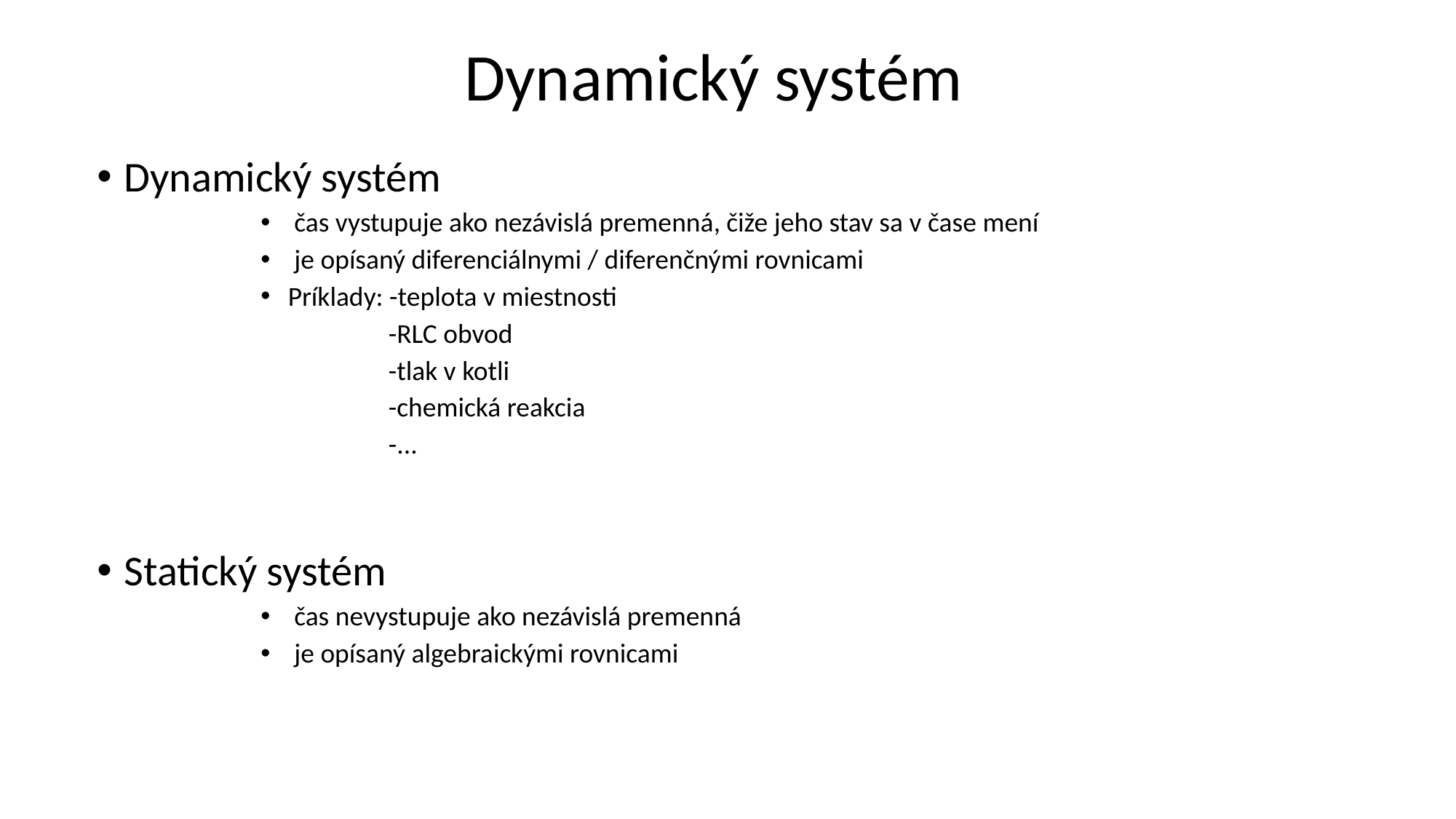

# Dynamický systém
Dynamický systém
 čas vystupuje ako nezávislá premenná, čiže jeho stav sa v čase mení
 je opísaný diferenciálnymi / diferenčnými rovnicami
Príklady: -teplota v miestnosti
   -RLC obvod
   -tlak v kotli
   -chemická reakcia
   -...

Statický systém
 čas nevystupuje ako nezávislá premenná
 je opísaný algebraickými rovnicami